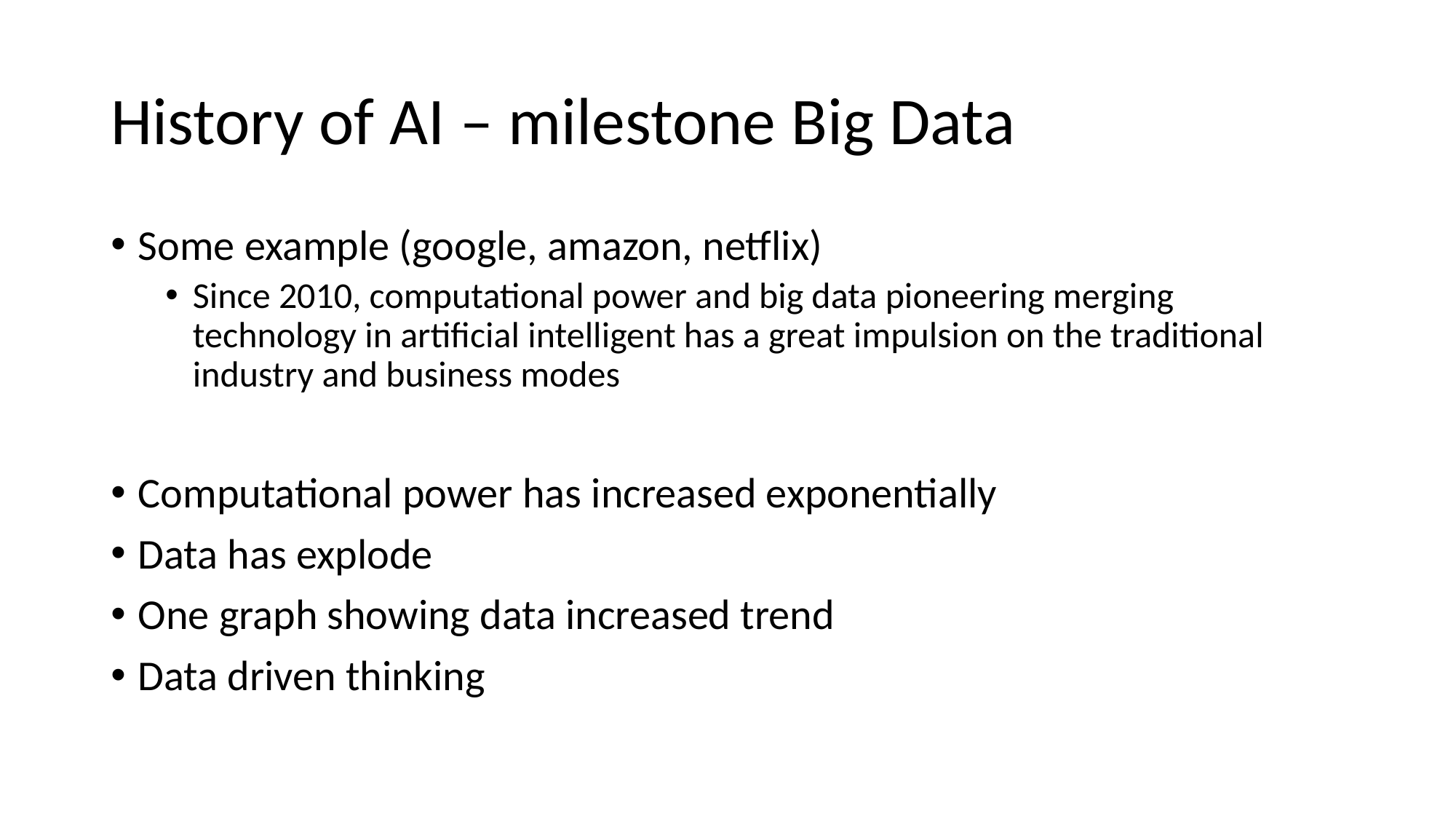

# History of AI – milestone Big Data
Some example (google, amazon, netflix)
Since 2010, computational power and big data pioneering merging technology in artificial intelligent has a great impulsion on the traditional industry and business modes

Computational power has increased exponentially
Data has explode
One graph showing data increased trend
Data driven thinking